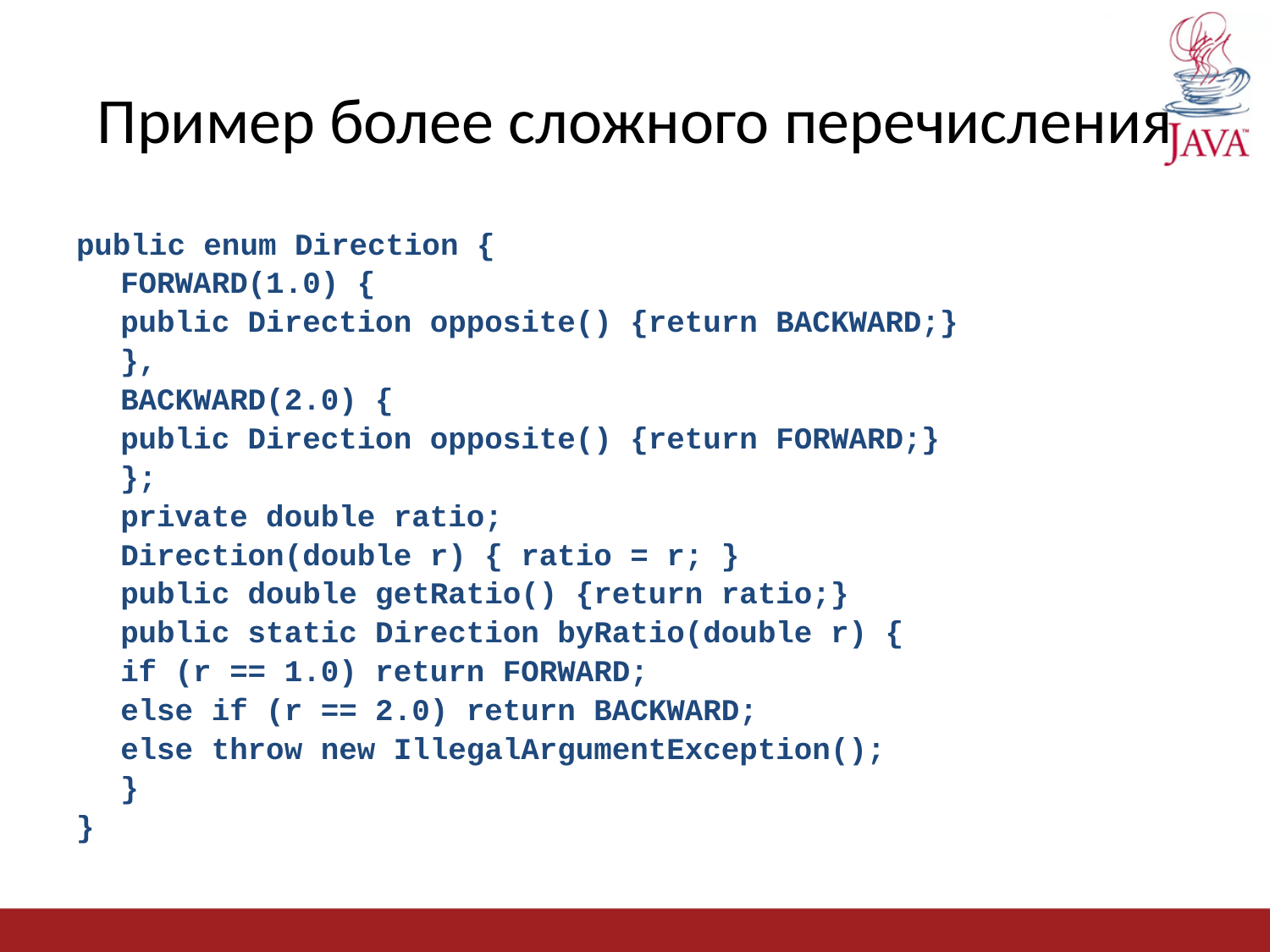

# Пример более сложного перечисления
public enum Direction {
	FORWARD(1.0) {
		public Direction opposite() {return BACKWARD;}
	},
	BACKWARD(2.0) {
		public Direction opposite() {return FORWARD;}
	};
	private double ratio;
	Direction(double r) { ratio = r; }
	public double getRatio() {return ratio;}
	public static Direction byRatio(double r) {
		if (r == 1.0) return FORWARD;
		else if (r == 2.0) return BACKWARD;
		else throw new IllegalArgumentException();
	}
}